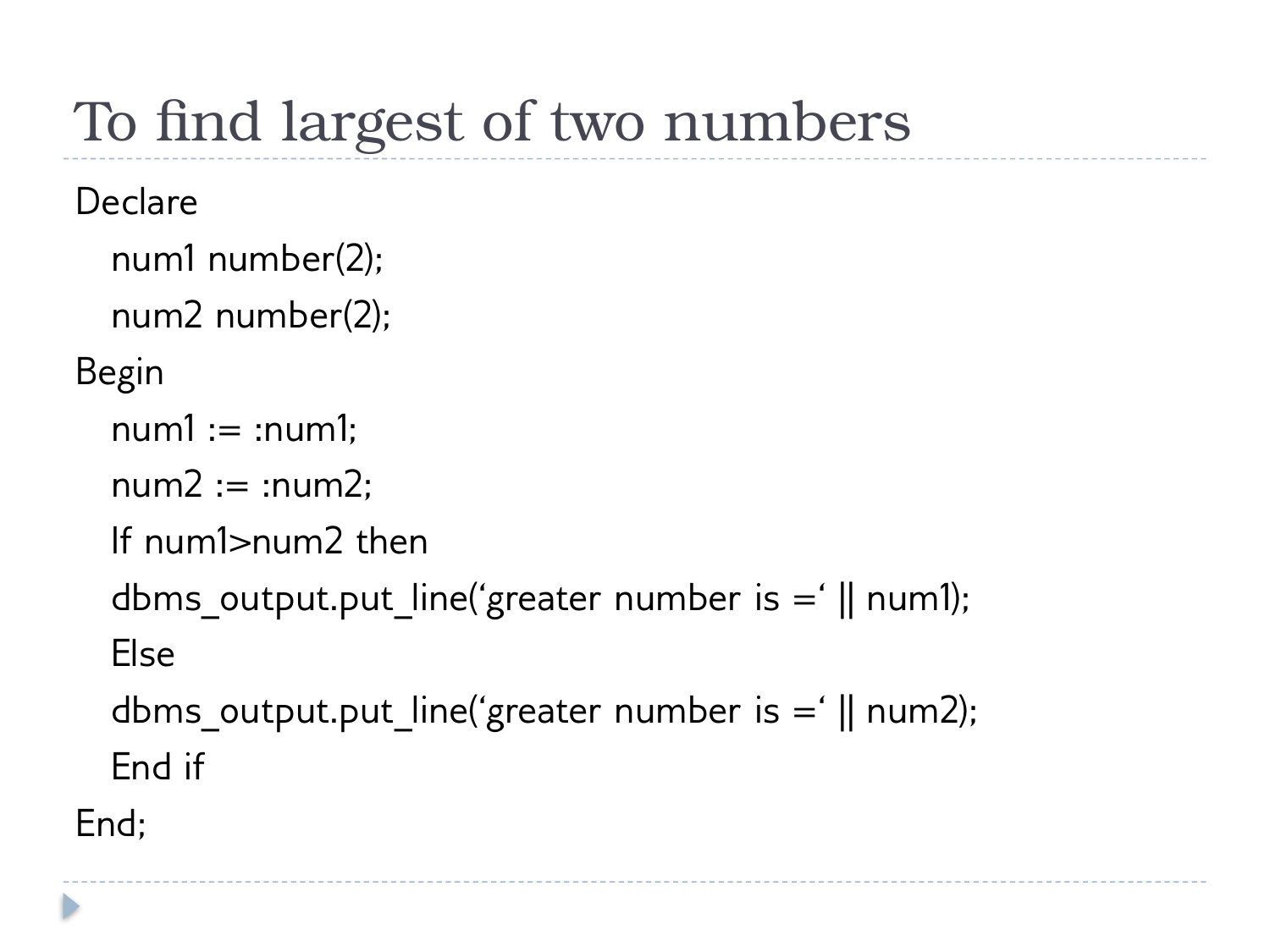

# To find largest of two numbers
Declare
	num1 number(2);
	num2 number(2);
Begin
	num1 := :num1;
	num2 := :num2;
	If num1>num2 then
		dbms_output.put_line(‘greater number is =‘ || num1);
	Else
		dbms_output.put_line(‘greater number is =‘ || num2);
	End if
End;